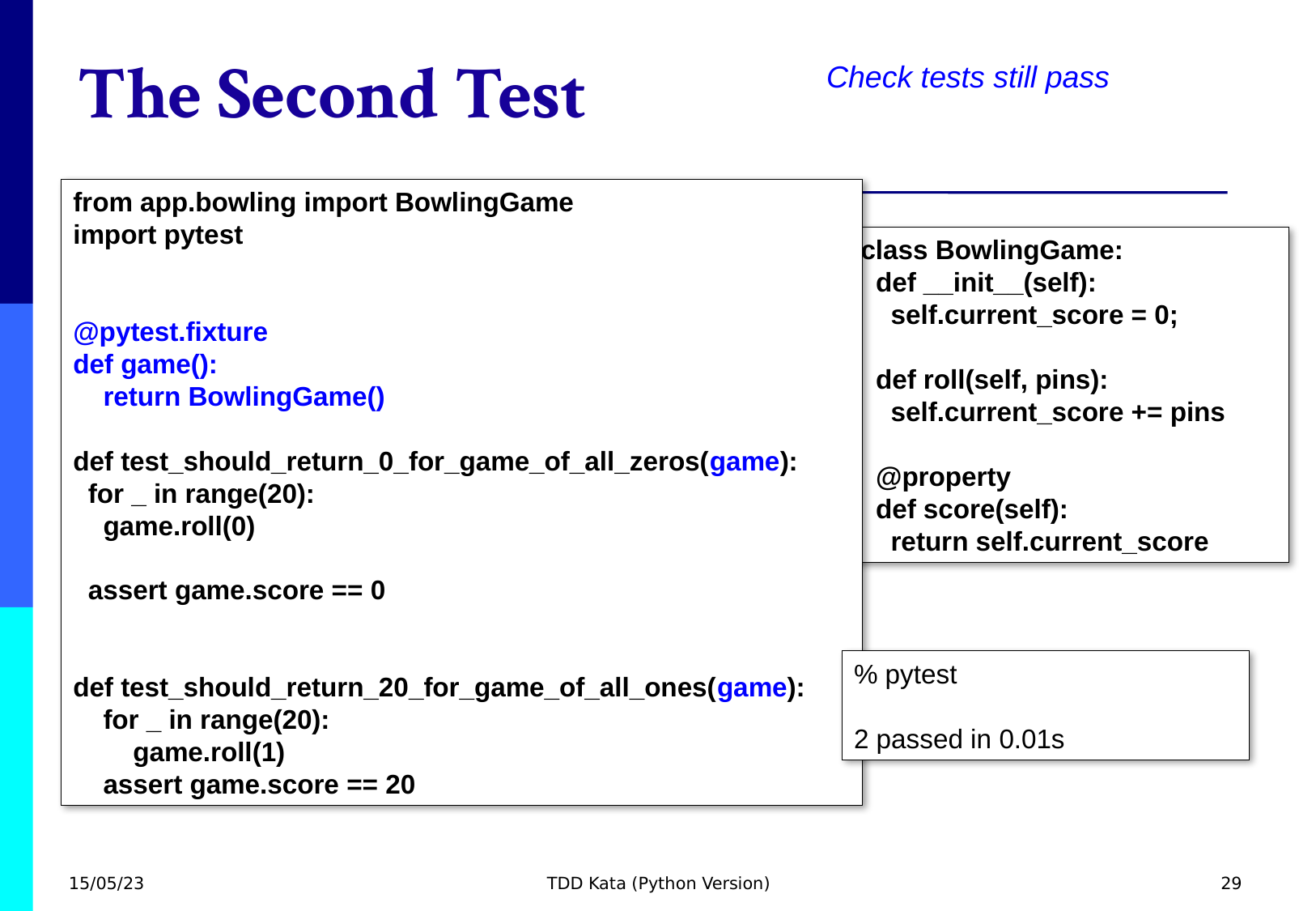

Check tests still pass
# The Second Test
import junit.framework.TestCase;

public class BowlingGameTest extends TestCase {
  public void testGutterGame() throws Exception {
    Game g = new Game();
    for (int i = 0; i < 20; i++)
      g.roll(0);
    assertEquals(0, g.score());
  }

  public void testAllOnes() throws Exception {
    Game g = new Game();
    for (int i = 0; i < 20; i++)
      g.roll(1);
    assertEquals(20, g.score());
  }
}
from app.bowling import BowlingGame
import pytest

@pytest.fixture
def game():
    return BowlingGame()

def test_should_return_0_for_game_of_all_zeros(game):
  for _ in range(20):
    game.roll(0)

  assert game.score == 0

def test_should_return_20_for_game_of_all_ones(game):
    for _ in range(20):
        game.roll(1)
    assert game.score == 20
class BowlingGame:
  def __init__(self):
    self.current_score = 0;

  def roll(self, pins):
    self.current_score += pins

  @property
  def score(self):
    return self.current_score
% pytest

2 passed in 0.01s
15/05/23
TDD Kata (Python Version)
29